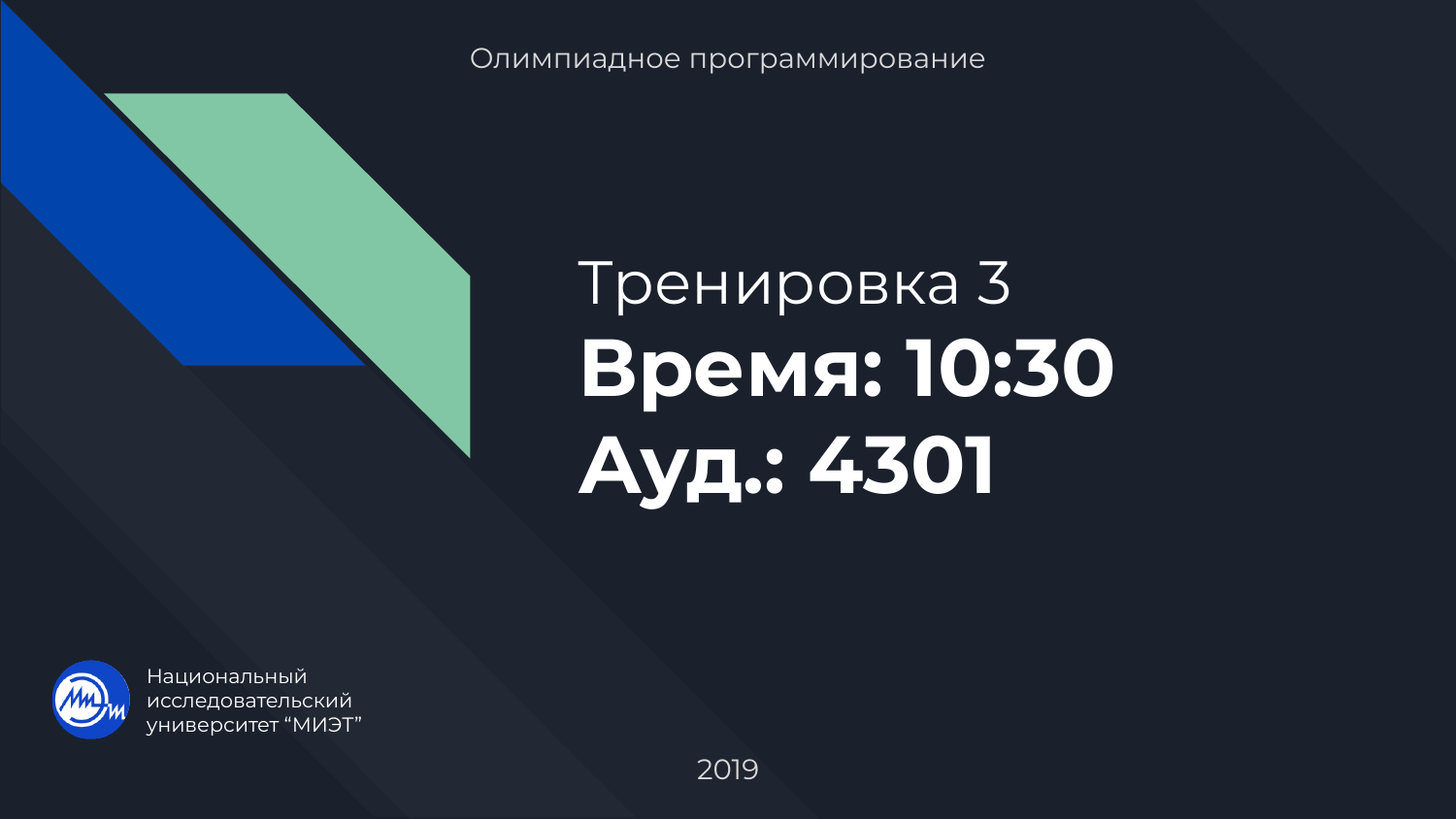

# Тренировка 3
Время: 10:30
Ауд.: 4301
2019